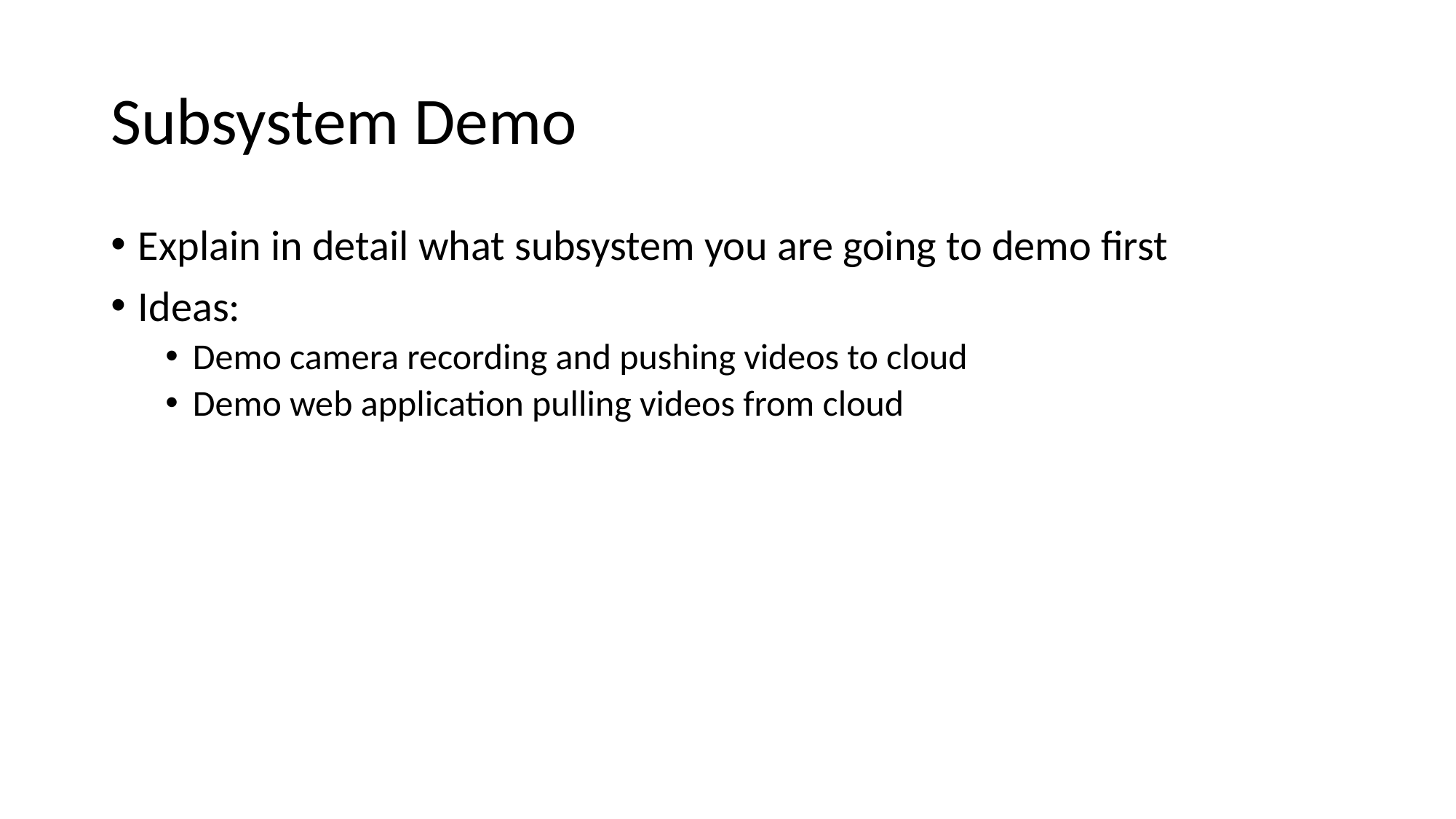

# Subsystem Demo
Explain in detail what subsystem you are going to demo first
Ideas:
Demo camera recording and pushing videos to cloud
Demo web application pulling videos from cloud